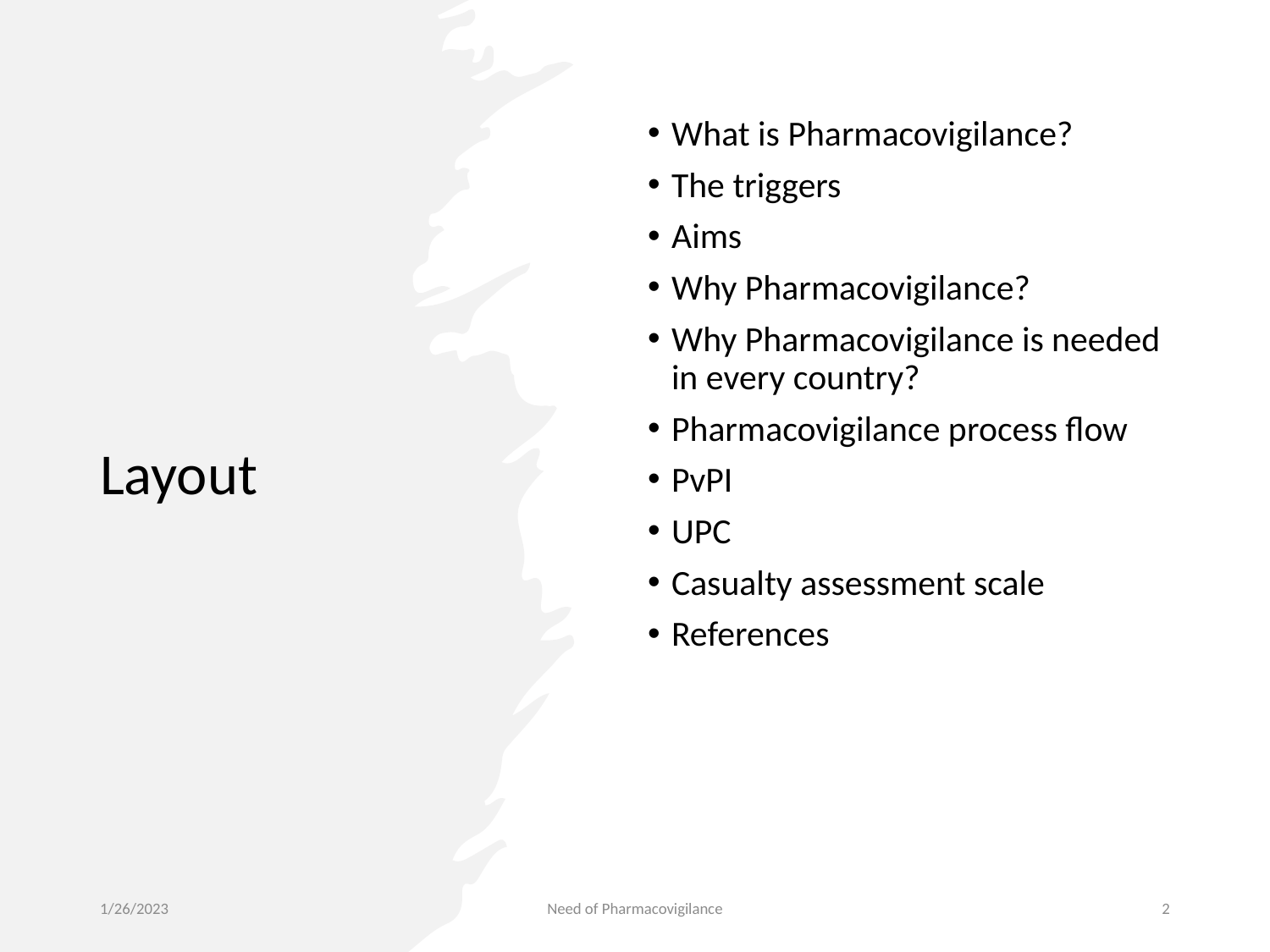

# Layout
What is Pharmacovigilance?
The triggers
Aims
Why Pharmacovigilance?
Why Pharmacovigilance is needed in every country?
Pharmacovigilance process flow
PvPI
UPC
Casualty assessment scale
References

1/26/2023
Need of Pharmacovigilance
2